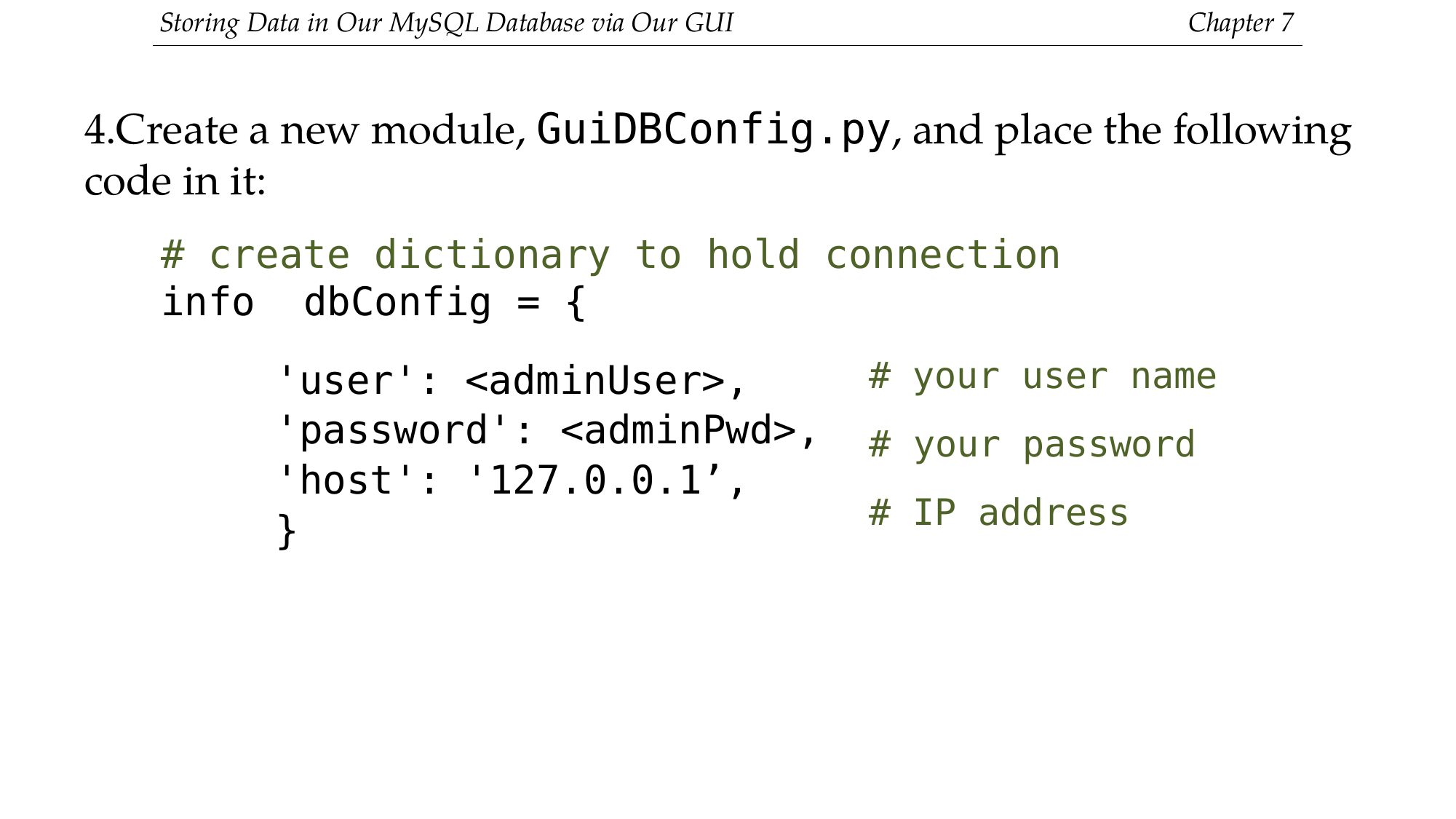

Storing Data in Our MySQL Database via Our GUI
Chapter 7

4.Create a new module, GuiDBConfig.py, and place the following code in it:
# create dictionary to hold connection info  dbConfig = {
# your user name
# your password
# IP address
'user': <adminUser>,
'password': <adminPwd>,
'host': '127.0.0.1’,
}